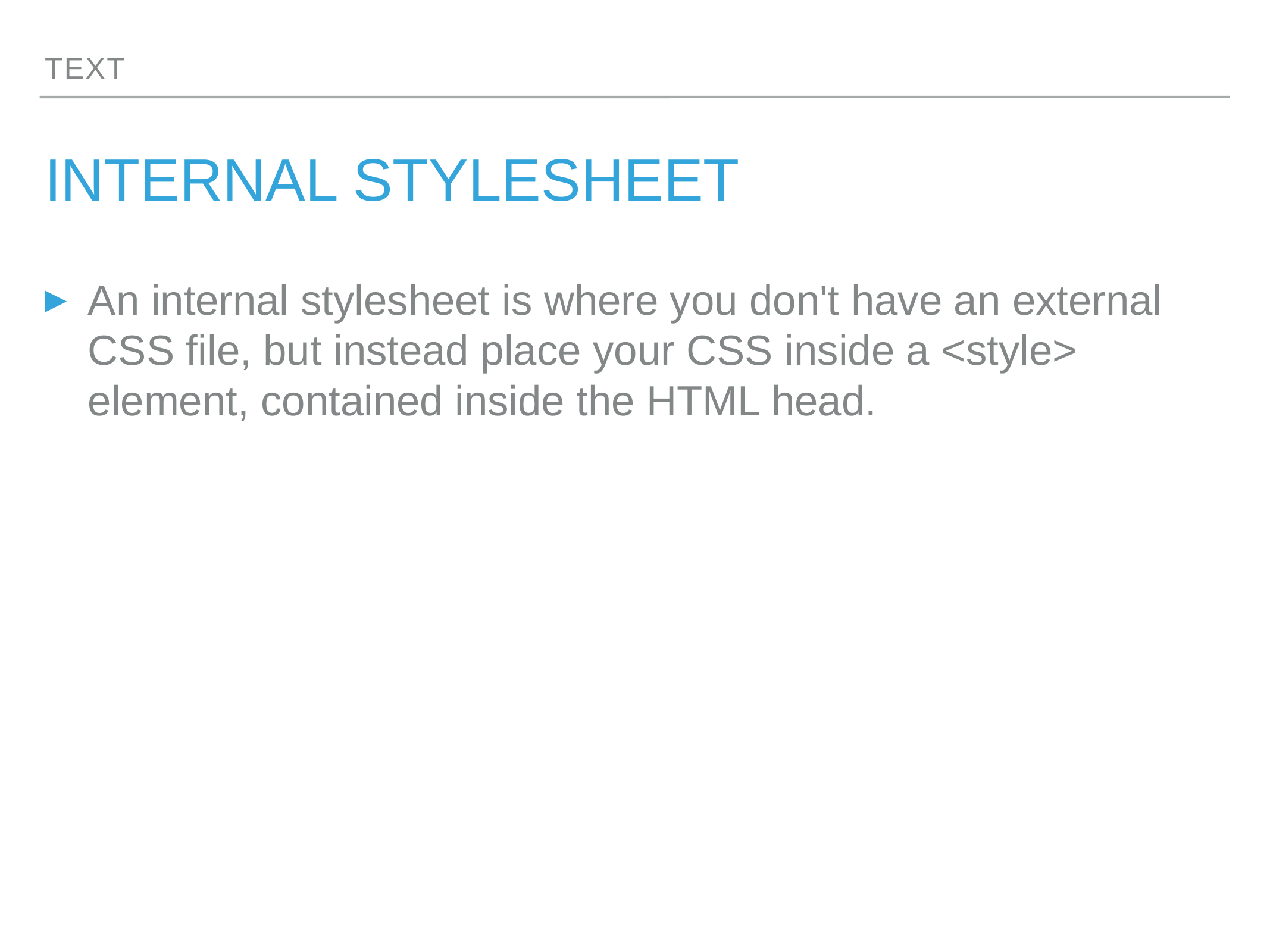

Text
# Internal stylesheet
An internal stylesheet is where you don't have an external CSS file, but instead place your CSS inside a <style> element, contained inside the HTML head.